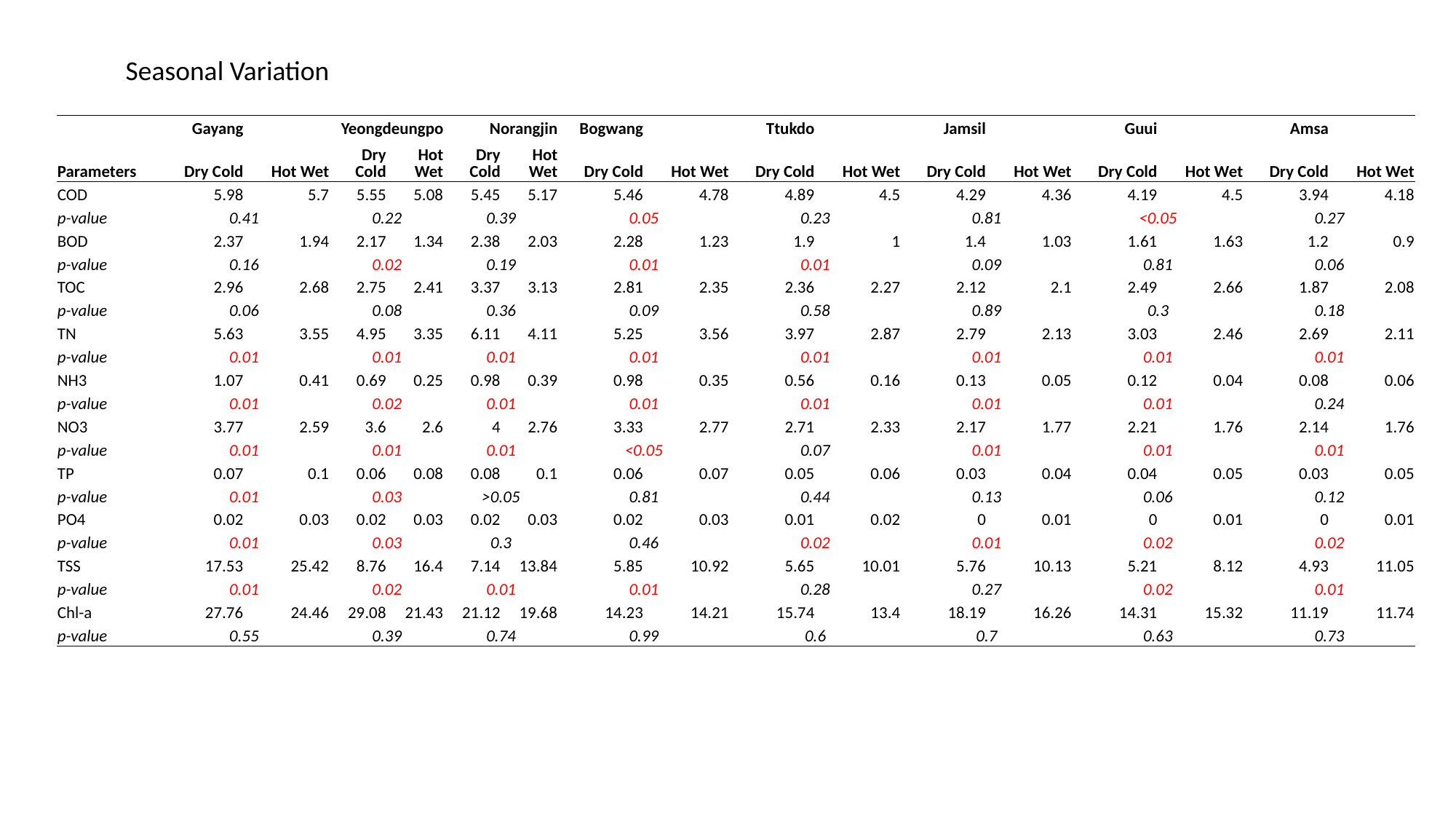

Seasonal Variation
|  | Gayang |  | Yeongdeungpo |  | Norangjin |  | Bogwang |  | Ttukdo |  | Jamsil |  | Guui |  | Amsa |  |
| --- | --- | --- | --- | --- | --- | --- | --- | --- | --- | --- | --- | --- | --- | --- | --- | --- |
| Parameters | Dry Cold | Hot Wet | Dry Cold | Hot Wet | Dry Cold | Hot Wet | Dry Cold | Hot Wet | Dry Cold | Hot Wet | Dry Cold | Hot Wet | Dry Cold | Hot Wet | Dry Cold | Hot Wet |
| COD | 5.98 | 5.7 | 5.55 | 5.08 | 5.45 | 5.17 | 5.46 | 4.78 | 4.89 | 4.5 | 4.29 | 4.36 | 4.19 | 4.5 | 3.94 | 4.18 |
| p-value | 0.41 |  | 0.22 |  | 0.39 |  | 0.05 |  | 0.23 |  | 0.81 |  | <0.05 |  | 0.27 |  |
| BOD | 2.37 | 1.94 | 2.17 | 1.34 | 2.38 | 2.03 | 2.28 | 1.23 | 1.9 | 1 | 1.4 | 1.03 | 1.61 | 1.63 | 1.2 | 0.9 |
| p-value | 0.16 |  | 0.02 |  | 0.19 |  | 0.01 |  | 0.01 |  | 0.09 |  | 0.81 |  | 0.06 |  |
| TOC | 2.96 | 2.68 | 2.75 | 2.41 | 3.37 | 3.13 | 2.81 | 2.35 | 2.36 | 2.27 | 2.12 | 2.1 | 2.49 | 2.66 | 1.87 | 2.08 |
| p-value | 0.06 |  | 0.08 |  | 0.36 |  | 0.09 |  | 0.58 |  | 0.89 |  | 0.3 |  | 0.18 |  |
| TN | 5.63 | 3.55 | 4.95 | 3.35 | 6.11 | 4.11 | 5.25 | 3.56 | 3.97 | 2.87 | 2.79 | 2.13 | 3.03 | 2.46 | 2.69 | 2.11 |
| p-value | 0.01 |  | 0.01 |  | 0.01 |  | 0.01 |  | 0.01 |  | 0.01 |  | 0.01 |  | 0.01 |  |
| NH3 | 1.07 | 0.41 | 0.69 | 0.25 | 0.98 | 0.39 | 0.98 | 0.35 | 0.56 | 0.16 | 0.13 | 0.05 | 0.12 | 0.04 | 0.08 | 0.06 |
| p-value | 0.01 |  | 0.02 |  | 0.01 |  | 0.01 |  | 0.01 |  | 0.01 |  | 0.01 |  | 0.24 |  |
| NO3 | 3.77 | 2.59 | 3.6 | 2.6 | 4 | 2.76 | 3.33 | 2.77 | 2.71 | 2.33 | 2.17 | 1.77 | 2.21 | 1.76 | 2.14 | 1.76 |
| p-value | 0.01 |  | 0.01 |  | 0.01 |  | <0.05 |  | 0.07 |  | 0.01 |  | 0.01 |  | 0.01 |  |
| TP | 0.07 | 0.1 | 0.06 | 0.08 | 0.08 | 0.1 | 0.06 | 0.07 | 0.05 | 0.06 | 0.03 | 0.04 | 0.04 | 0.05 | 0.03 | 0.05 |
| p-value | 0.01 |  | 0.03 |  | >0.05 |  | 0.81 |  | 0.44 |  | 0.13 |  | 0.06 |  | 0.12 |  |
| PO4 | 0.02 | 0.03 | 0.02 | 0.03 | 0.02 | 0.03 | 0.02 | 0.03 | 0.01 | 0.02 | 0 | 0.01 | 0 | 0.01 | 0 | 0.01 |
| p-value | 0.01 |  | 0.03 |  | 0.3 |  | 0.46 |  | 0.02 |  | 0.01 |  | 0.02 |  | 0.02 |  |
| TSS | 17.53 | 25.42 | 8.76 | 16.4 | 7.14 | 13.84 | 5.85 | 10.92 | 5.65 | 10.01 | 5.76 | 10.13 | 5.21 | 8.12 | 4.93 | 11.05 |
| p-value | 0.01 |  | 0.02 |  | 0.01 |  | 0.01 |  | 0.28 |  | 0.27 |  | 0.02 |  | 0.01 |  |
| Chl-a | 27.76 | 24.46 | 29.08 | 21.43 | 21.12 | 19.68 | 14.23 | 14.21 | 15.74 | 13.4 | 18.19 | 16.26 | 14.31 | 15.32 | 11.19 | 11.74 |
| p-value | 0.55 |  | 0.39 |  | 0.74 |  | 0.99 |  | 0.6 |  | 0.7 |  | 0.63 |  | 0.73 |  |